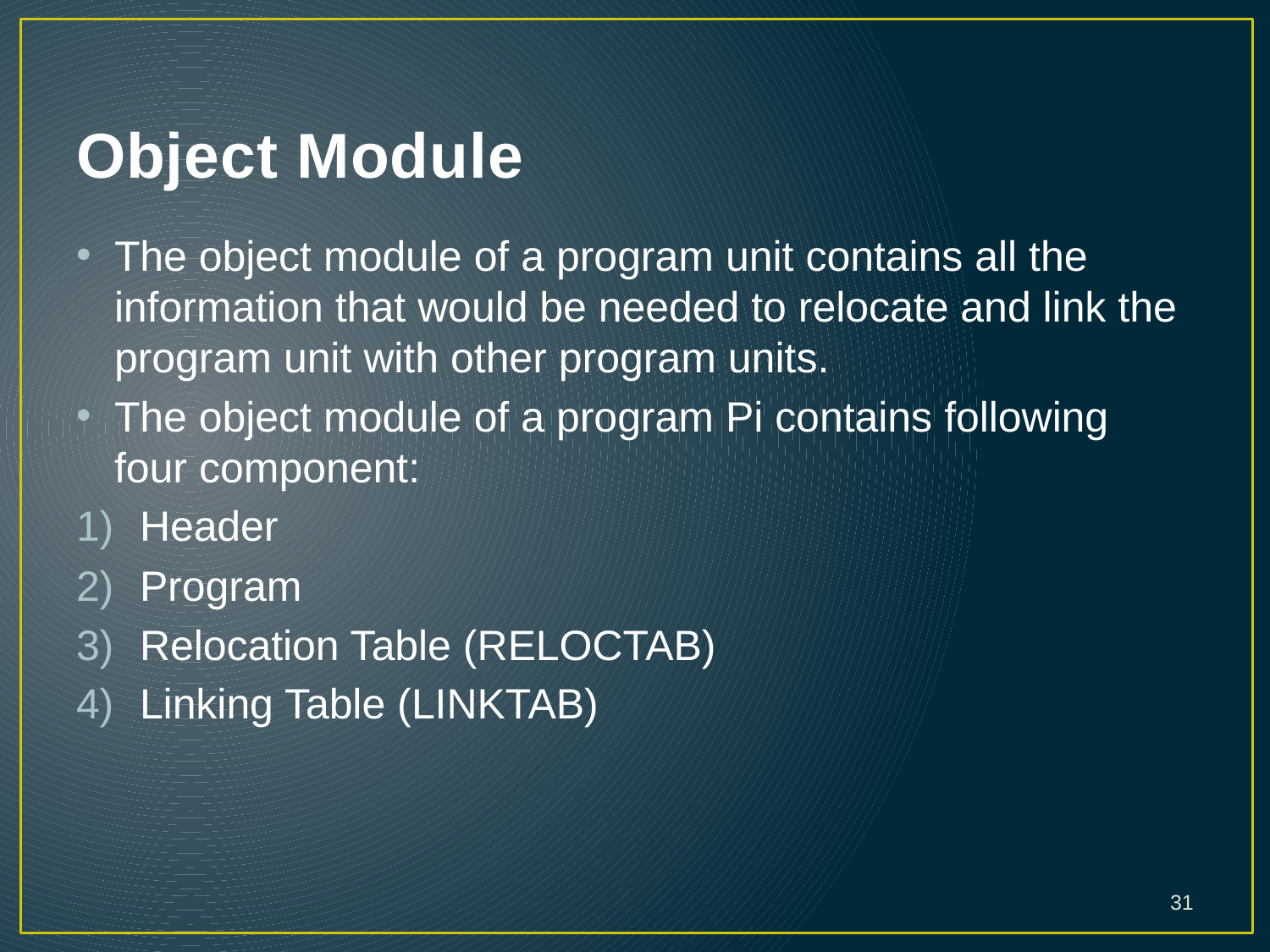

# Object Module
The object module of a program unit contains all the information that would be needed to relocate and link the program unit with other program units.
The object module of a program Pi contains following four component:
Header
Program
Relocation Table (RELOCTAB)
Linking Table (LINKTAB)

31